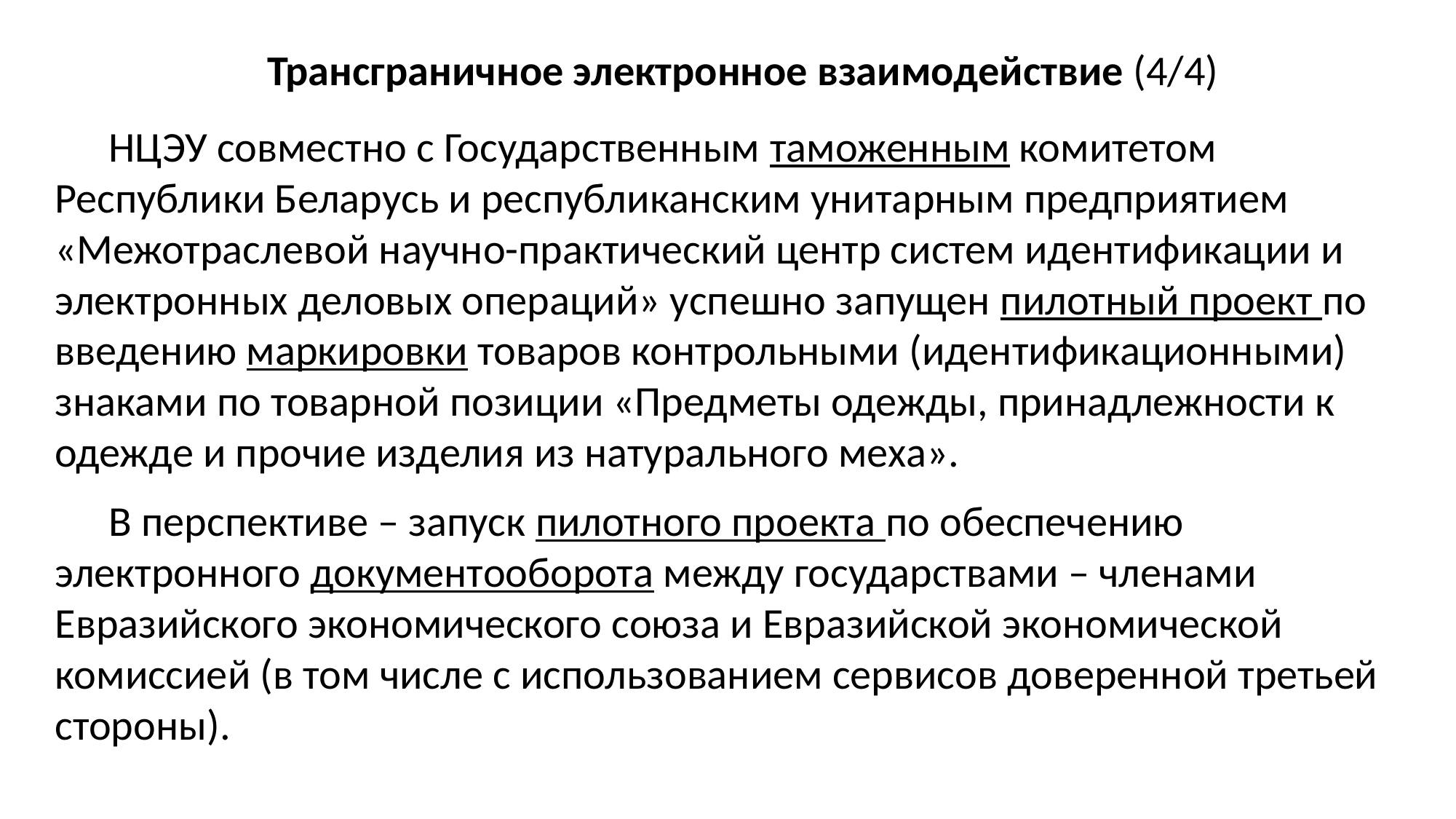

Трансграничное электронное взаимодействие (4/4)

НЦЭУ совместно с Государственным таможенным комитетом Республики Беларусь и республиканским унитарным предприятием «Межотраслевой научно-практический центр систем идентификации и электронных деловых операций» успешно запущен пилотный проект по введению маркировки товаров контрольными (идентификационными) знаками по товарной позиции «Предметы одежды, принадлежности к одежде и прочие изделия из натурального меха».
В перспективе – запуск пилотного проекта по обеспечению электронного документооборота между государствами – членами Евразийского экономического союза и Евразийской экономической комиссией (в том числе с использованием сервисов доверенной третьей стороны).